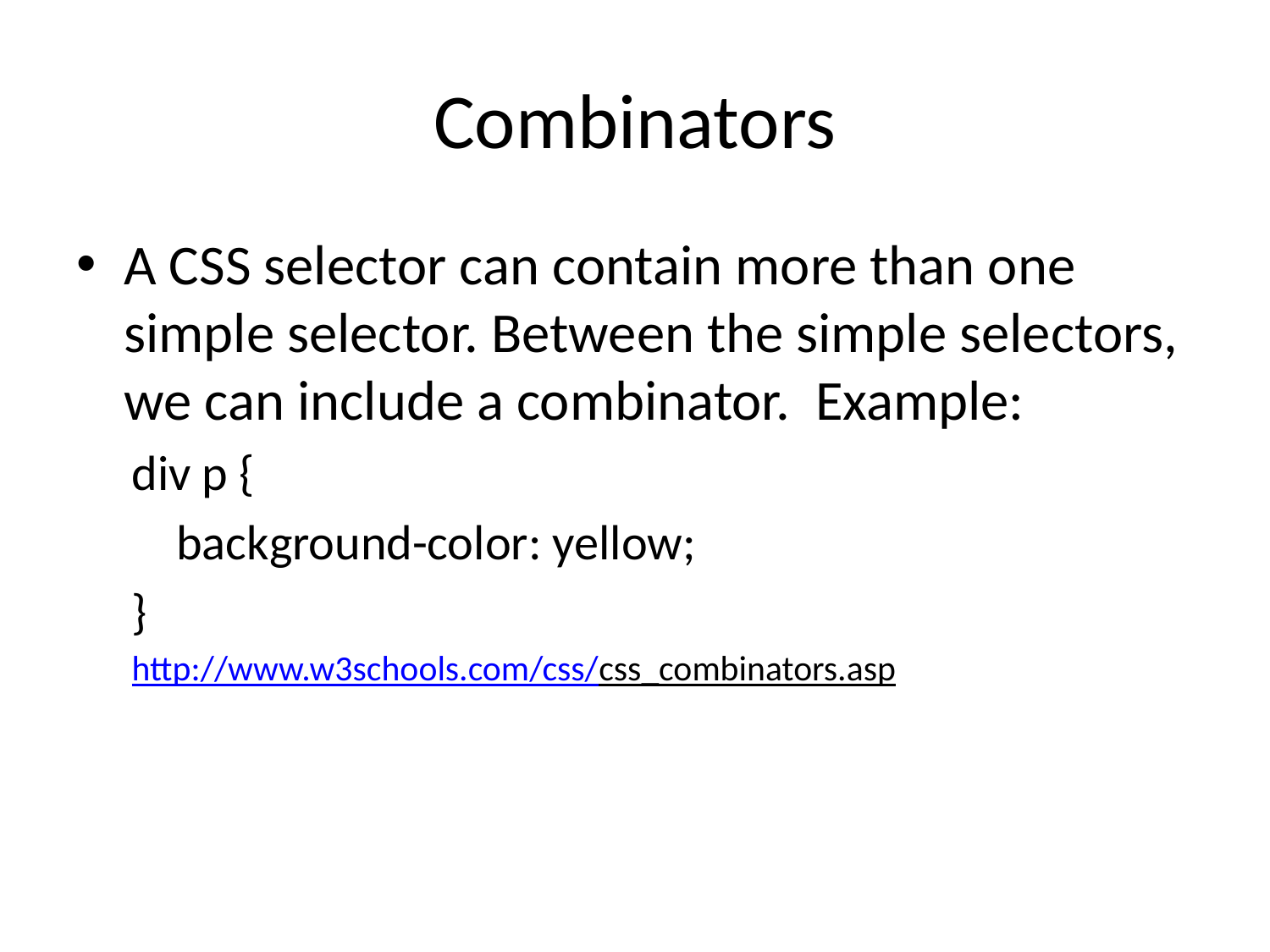

# Combinators
A CSS selector can contain more than one simple selector. Between the simple selectors, we can include a combinator.  Example:
div p {
    background-color: yellow;
}
http://www.w3schools.com/css/css_combinators.asp